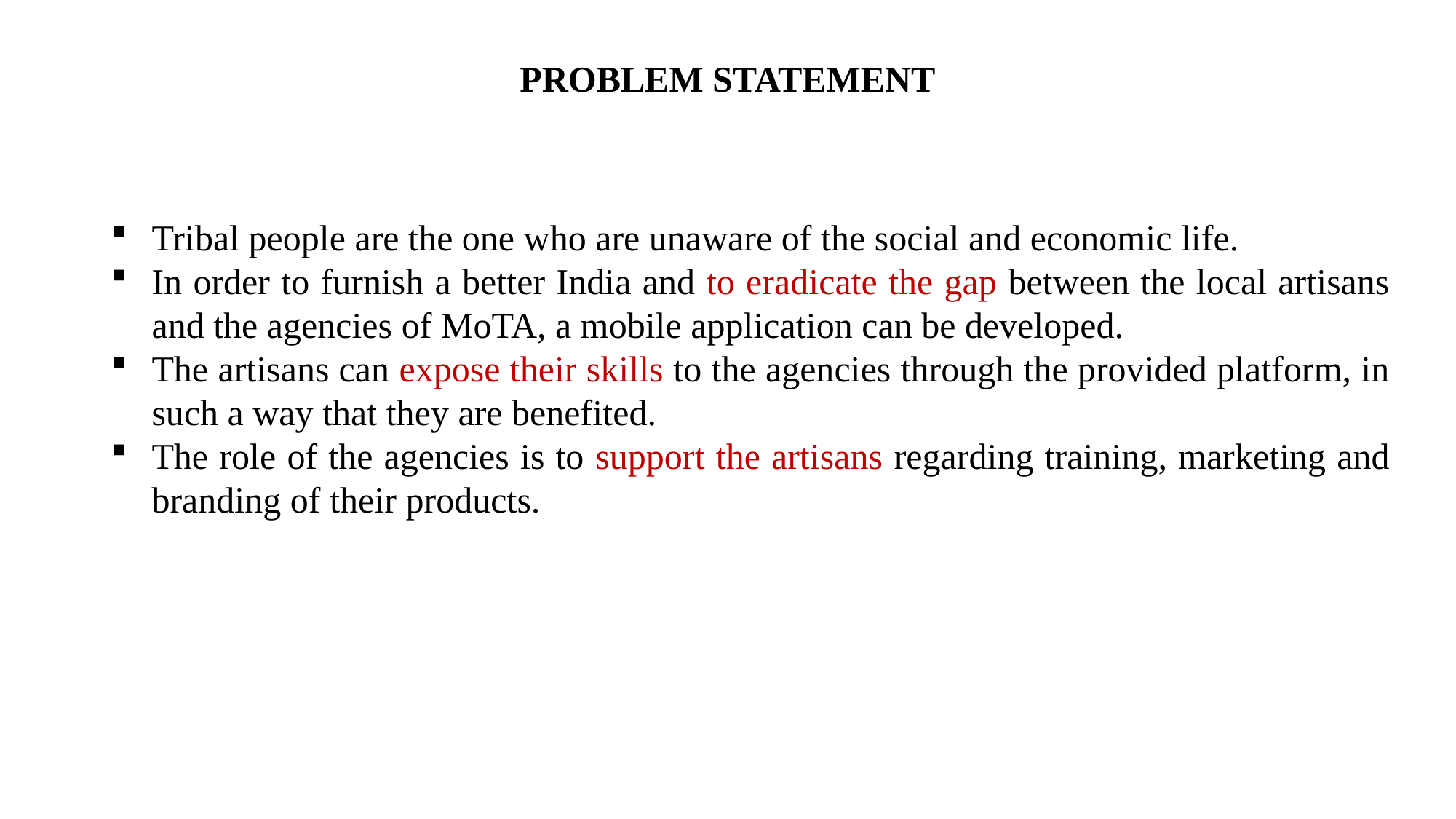

# PROBLEM STATEMENT
Tribal people are the one who are unaware of the social and economic life.
In order to furnish a better India and to eradicate the gap between the local artisans and the agencies of MoTA, a mobile application can be developed.
The artisans can expose their skills to the agencies through the provided platform, in such a way that they are benefited.
The role of the agencies is to support the artisans regarding training, marketing and branding of their products.